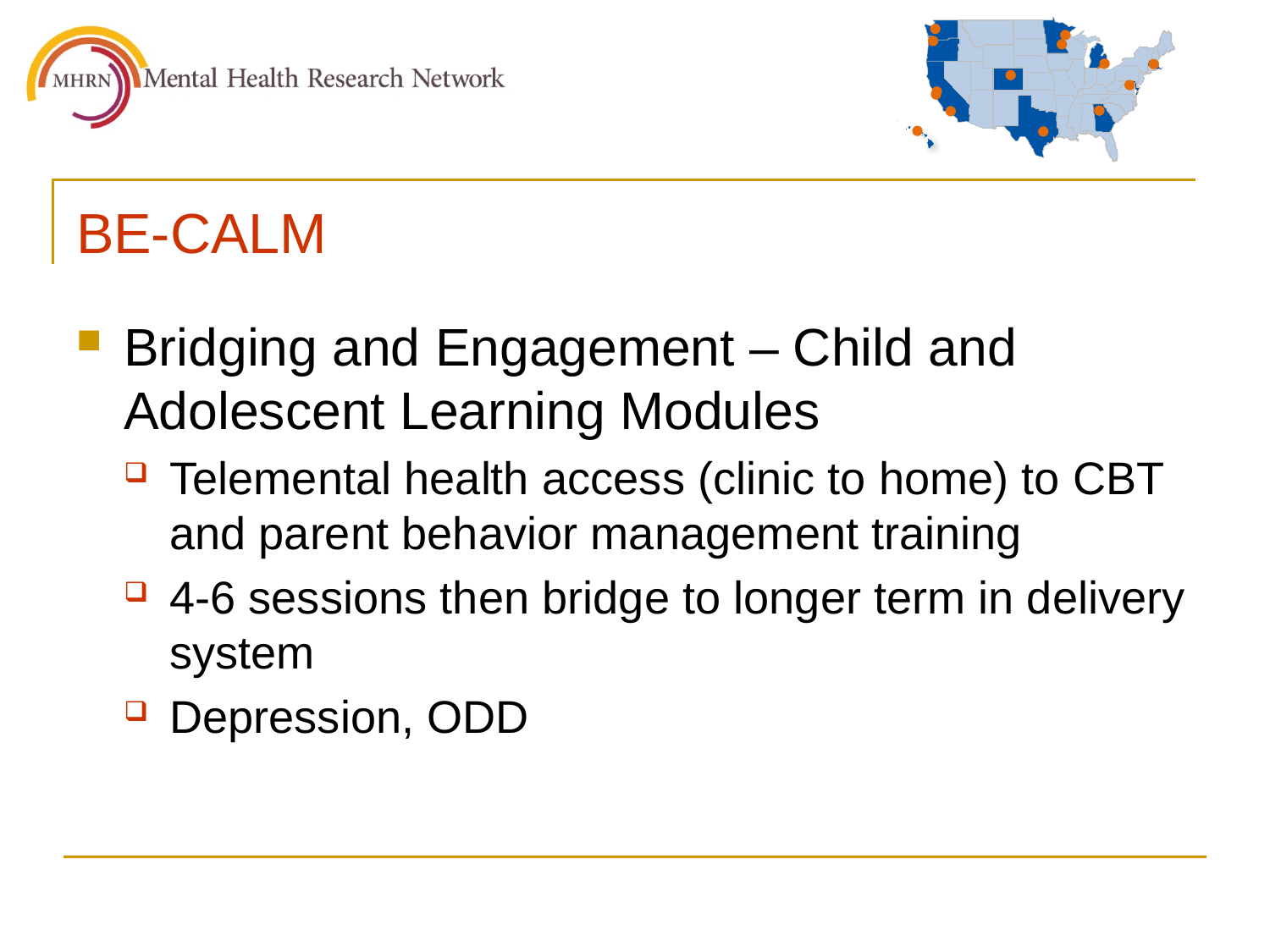

# BE-CALM
Bridging and Engagement – Child and Adolescent Learning Modules
Telemental health access (clinic to home) to CBT and parent behavior management training
4-6 sessions then bridge to longer term in delivery system
Depression, ODD